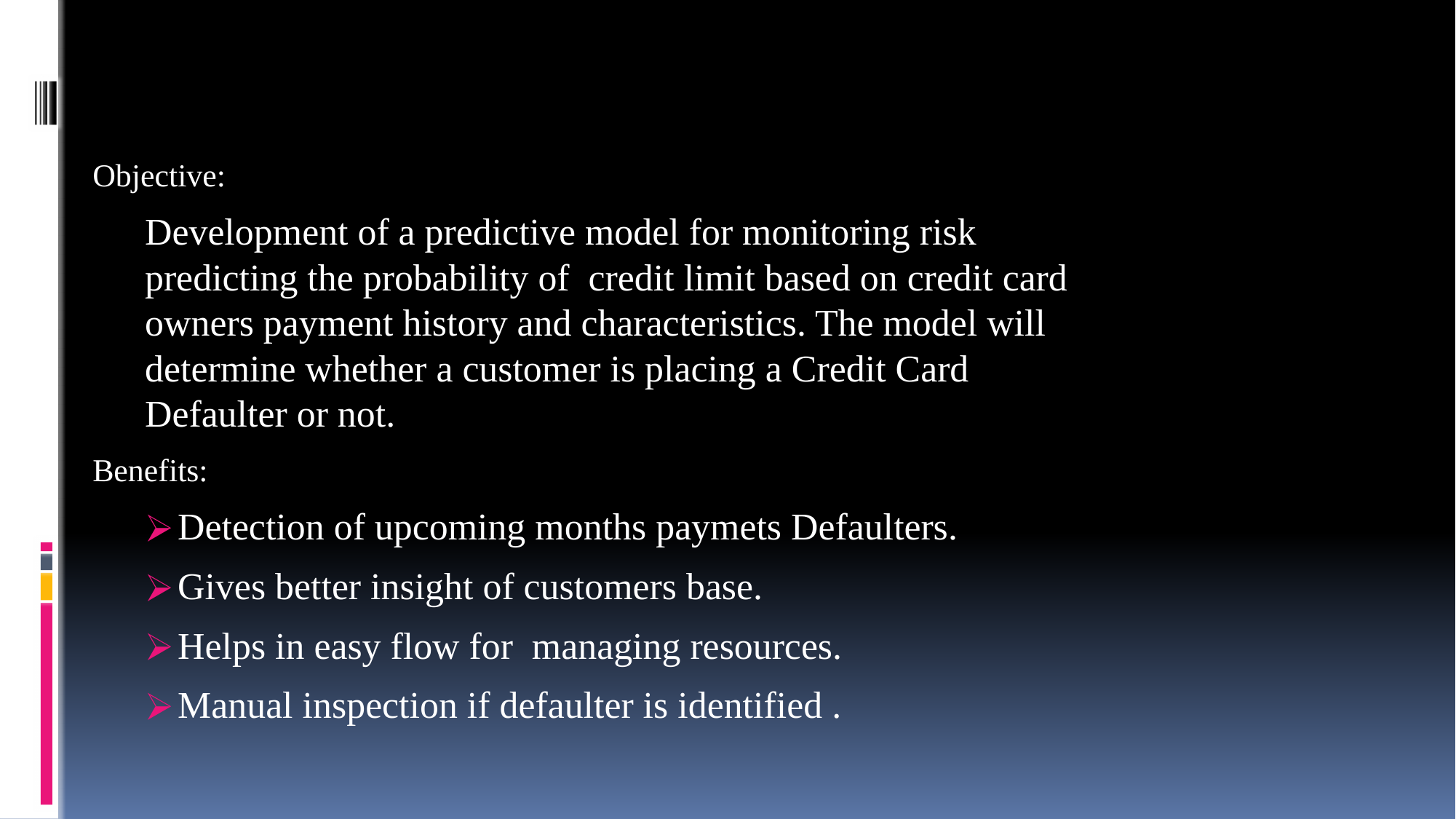

Objective:
Development of a predictive model for monitoring risk predicting the probability of  credit limit based on credit card owners payment history and characteristics. The model will determine whether a customer is placing a Credit Card Defaulter or not.
Benefits:
Detection of upcoming months paymets Defaulters.
Gives better insight of customers base.
Helps in easy flow for  managing resources.
Manual inspection if defaulter is identified .